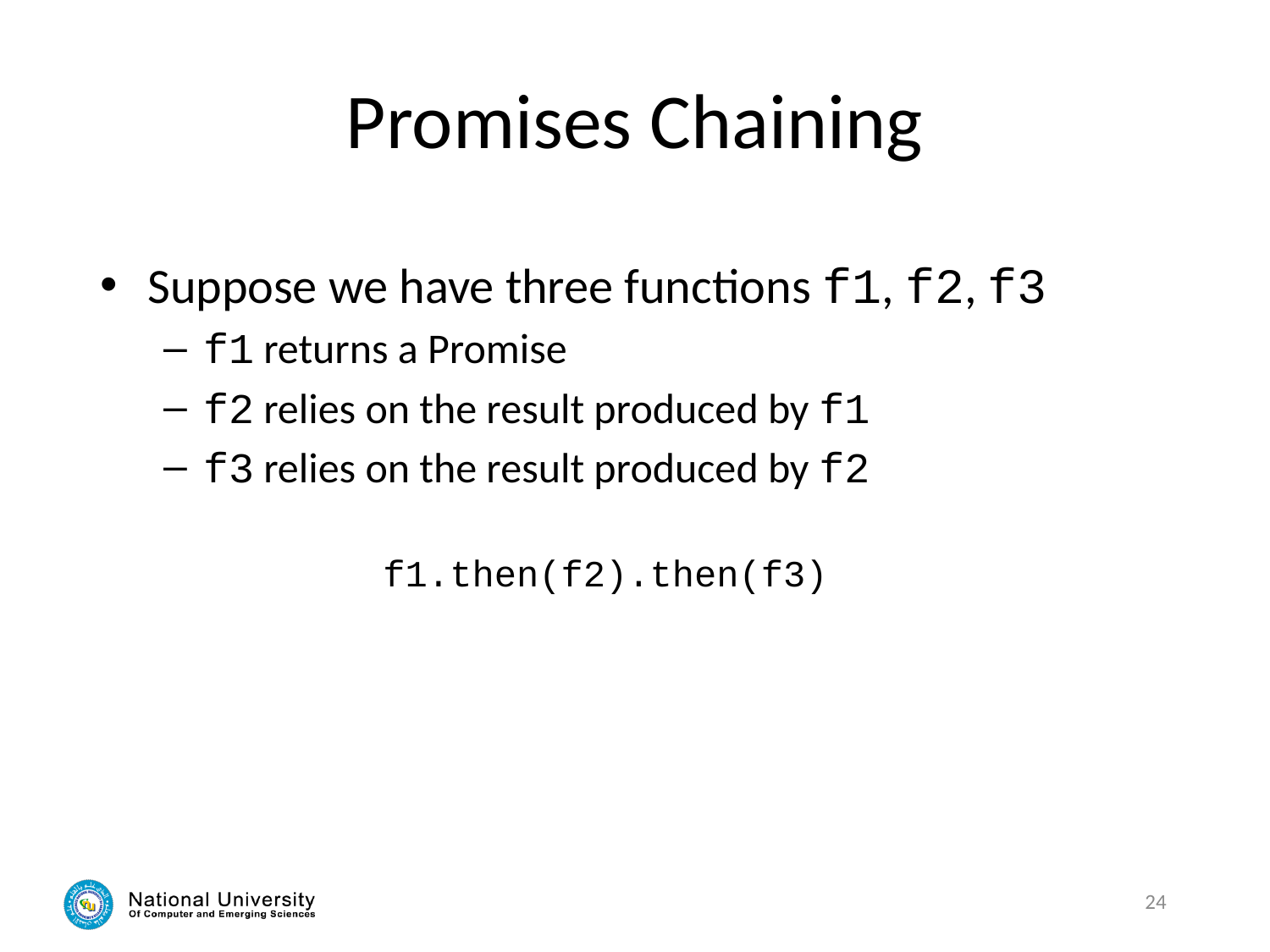

# Promises Chaining
Suppose we have three functions f1, f2, f3
f1 returns a Promise
f2 relies on the result produced by f1
f3 relies on the result produced by f2
f1.then(f2).then(f3)
24